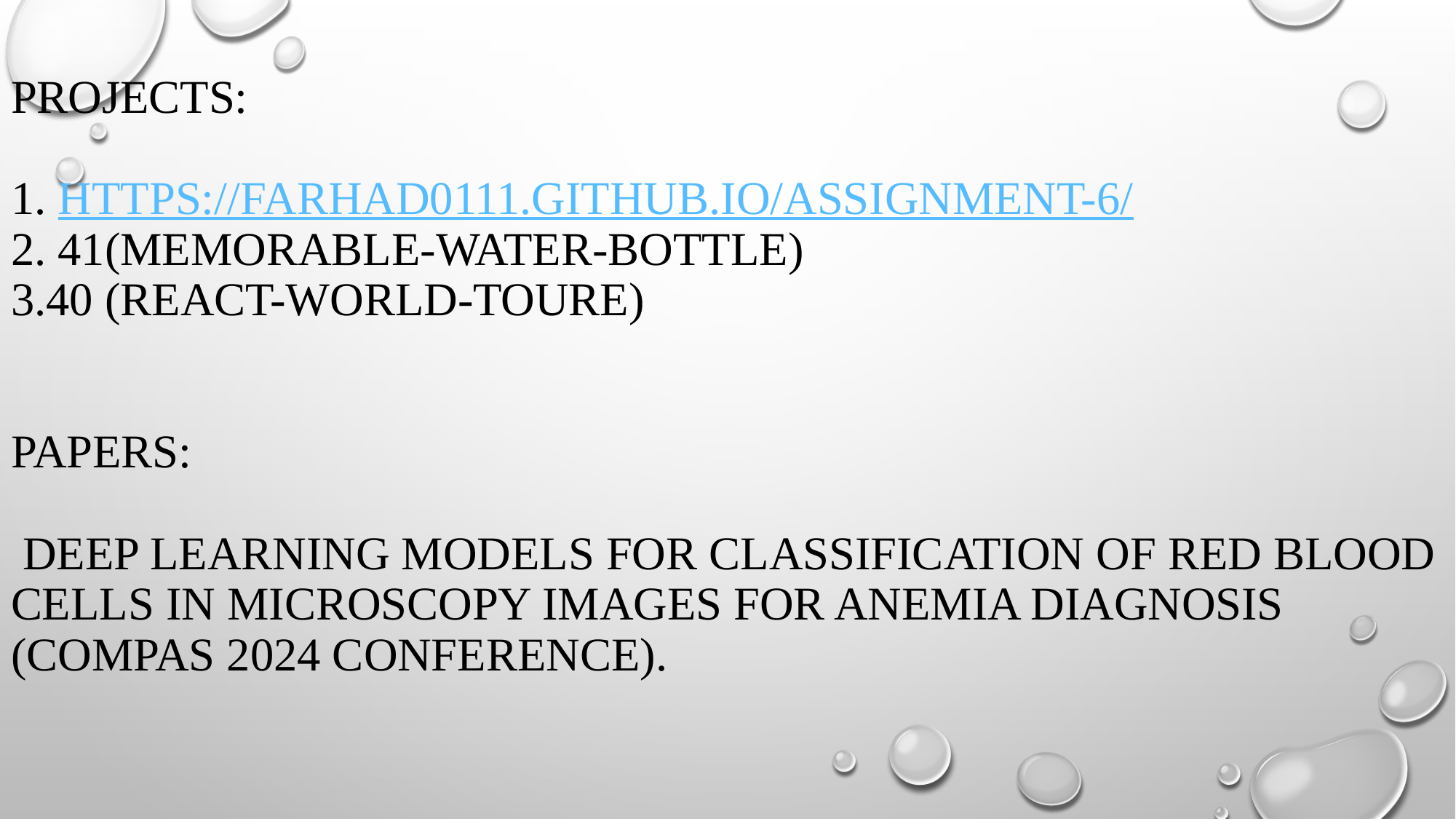

# Projects: 1. https://farhad0111.github.io/Assignment-6/ 2. 41(memorable-water-bottle) 3.40 (react-world-toure) Papers: Deep Learning Models for Classification of Red Blood Cells in Microscopy Images for Anemia Diagnosis (COMPAS 2024 conference).